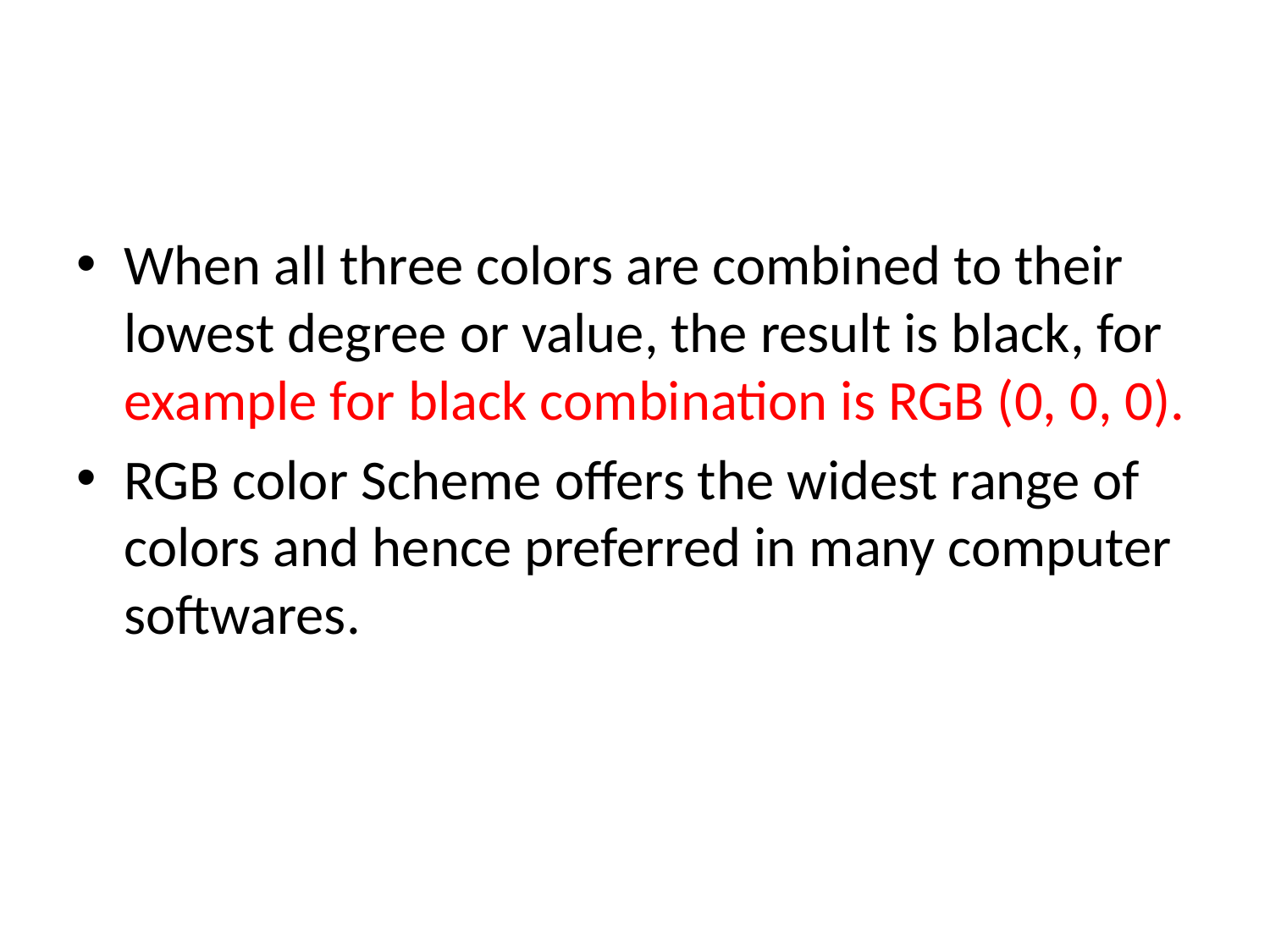

#
When all three colors are combined to their lowest degree or value, the result is black, for example for black combination is RGB (0, 0, 0).
RGB color Scheme offers the widest range of colors and hence preferred in many computer softwares.